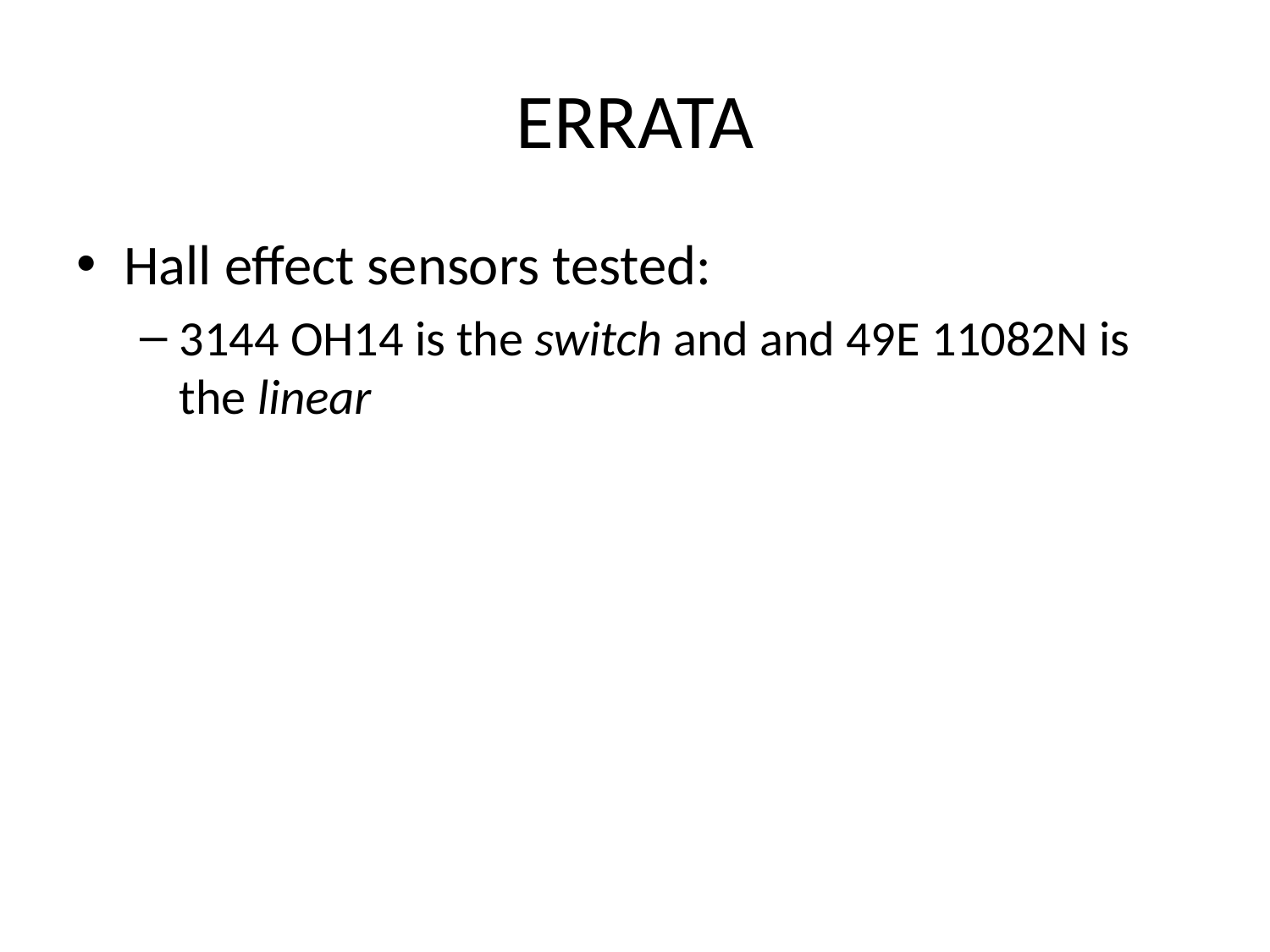

# ERRATA
Hall effect sensors tested:
3144 OH14 is the switch and and 49E 11082N is the linear